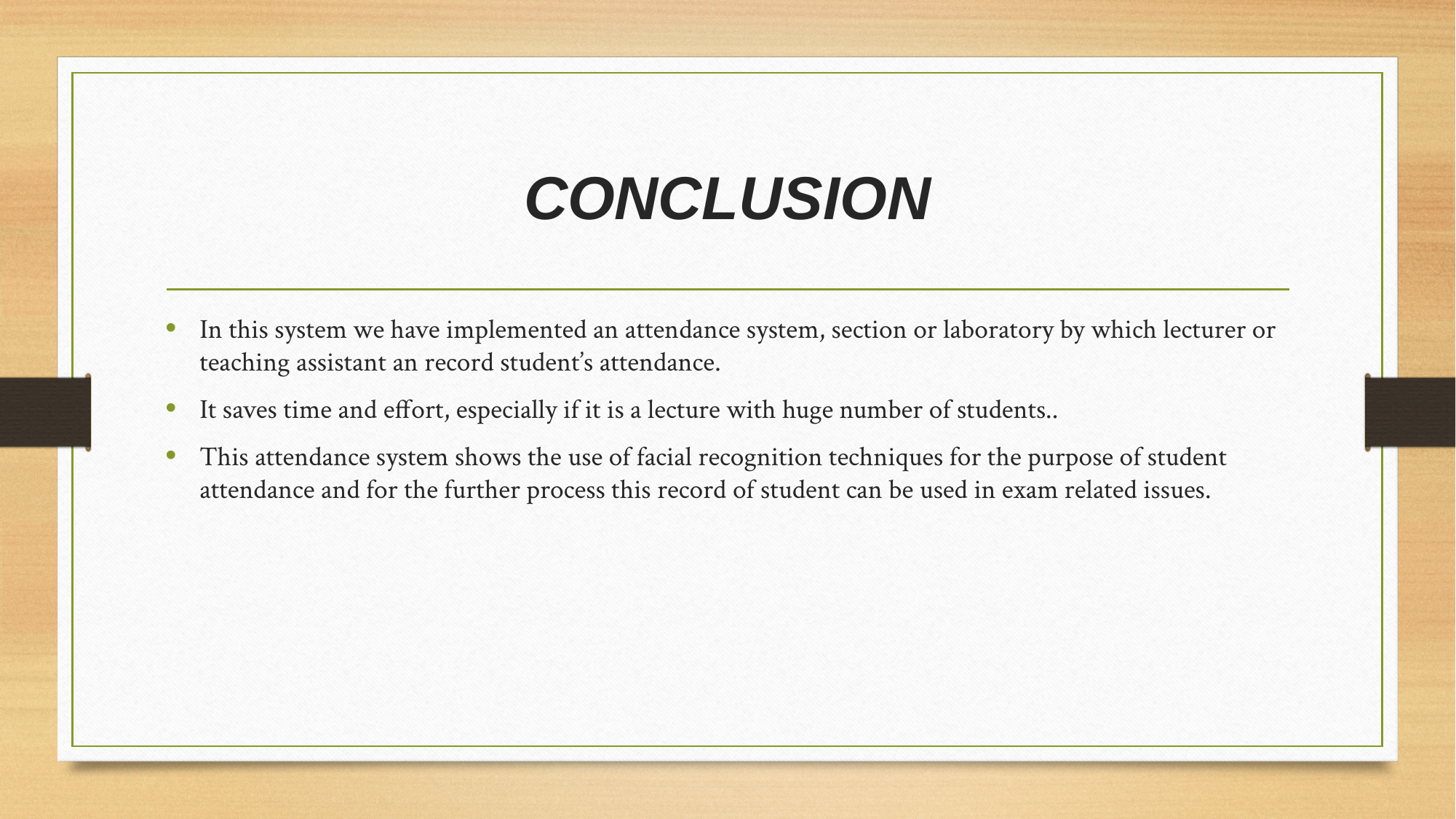

# CONCLUSION
In this system we have implemented an attendance system, section or laboratory by which lecturer or teaching assistant an record student’s attendance.
It saves time and effort, especially if it is a lecture with huge number of students..
This attendance system shows the use of facial recognition techniques for the purpose of student attendance and for the further process this record of student can be used in exam related issues.